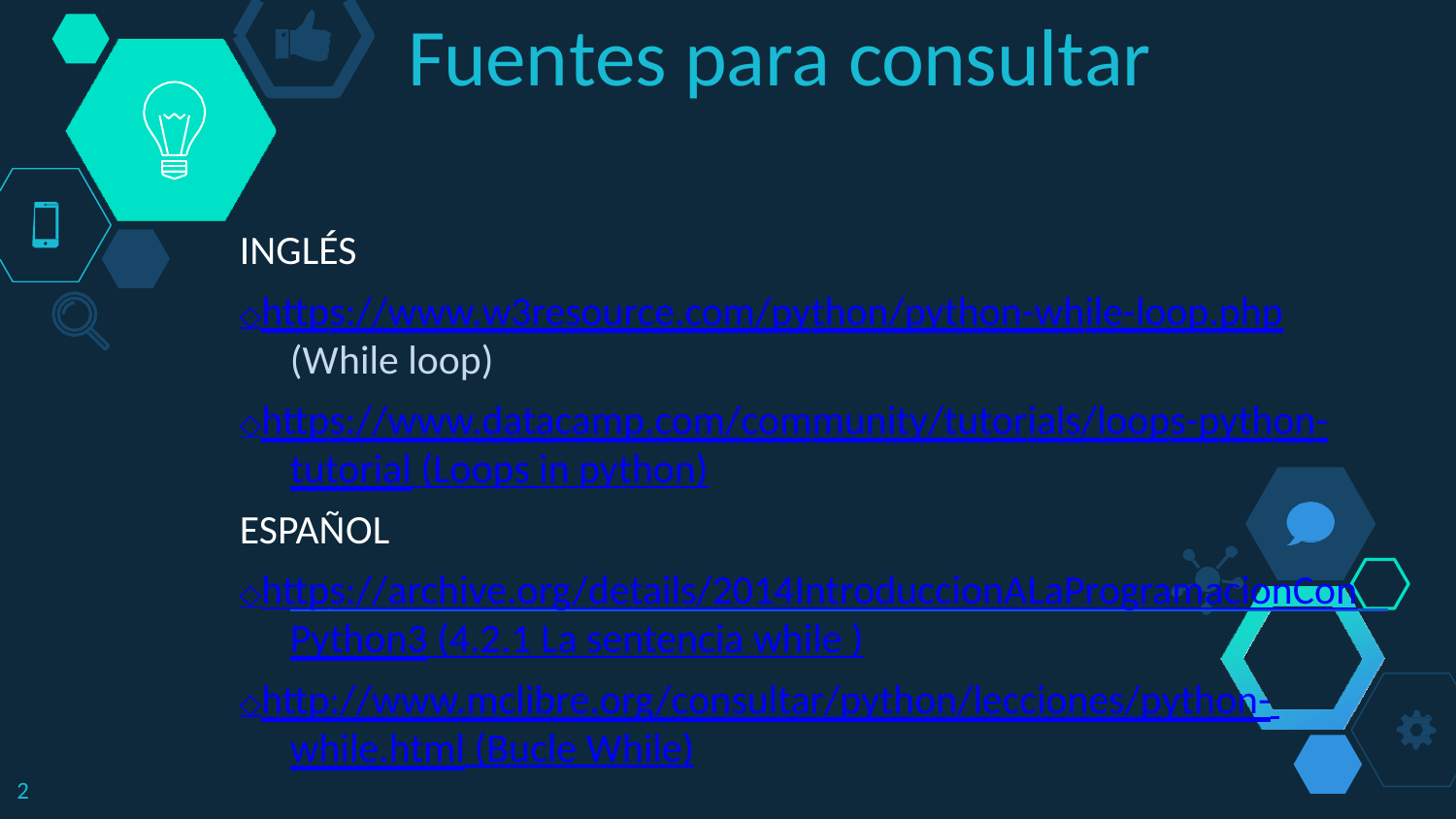

Fuentes para consultar

INGLÉS

◇	https://www.w3resource.com/python/python-while-loop.php
(While loop)

◇	https://www.datacamp.com/community/tutorials/loops-python-
tutorial (Loops in python)

ESPAÑOL

◇	https://archive.org/details/2014IntroduccionALaProgramacionCon
Python3 (4.2.1 La sentencia while )

◇	http://www.mclibre.org/consultar/python/lecciones/python- while.html (Bucle While)

2